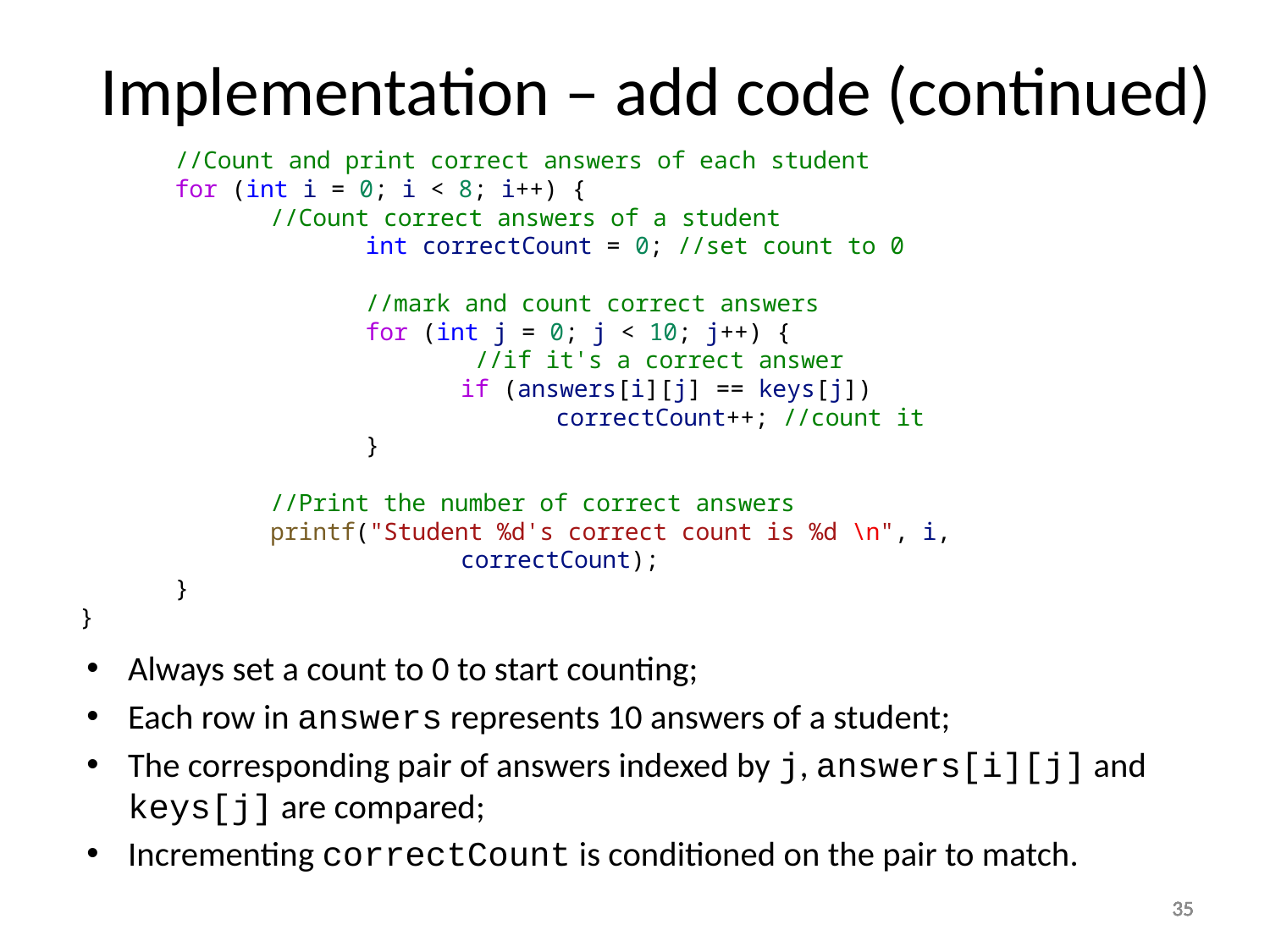

Implementation – add code (continued)
	//Count and print correct answers of each student
	for (int i = 0; i < 8; i++) {
		//Count correct answers of a student
			int correctCount = 0; //set count to 0

			//mark and count correct answers
			for (int j = 0; j < 10; j++) {
				 //if it's a correct answer
				if (answers[i][j] == keys[j])
					correctCount++; //count it
			}
		//Print the number of correct answers
		printf("Student %d's correct count is %d \n", i,
				correctCount);
	}
}
Always set a count to 0 to start counting;
Each row in answers represents 10 answers of a student;
The corresponding pair of answers indexed by j, answers[i][j] and keys[j] are compared;
Incrementing correctCount is conditioned on the pair to match.

35
35
35
35
35
35
35